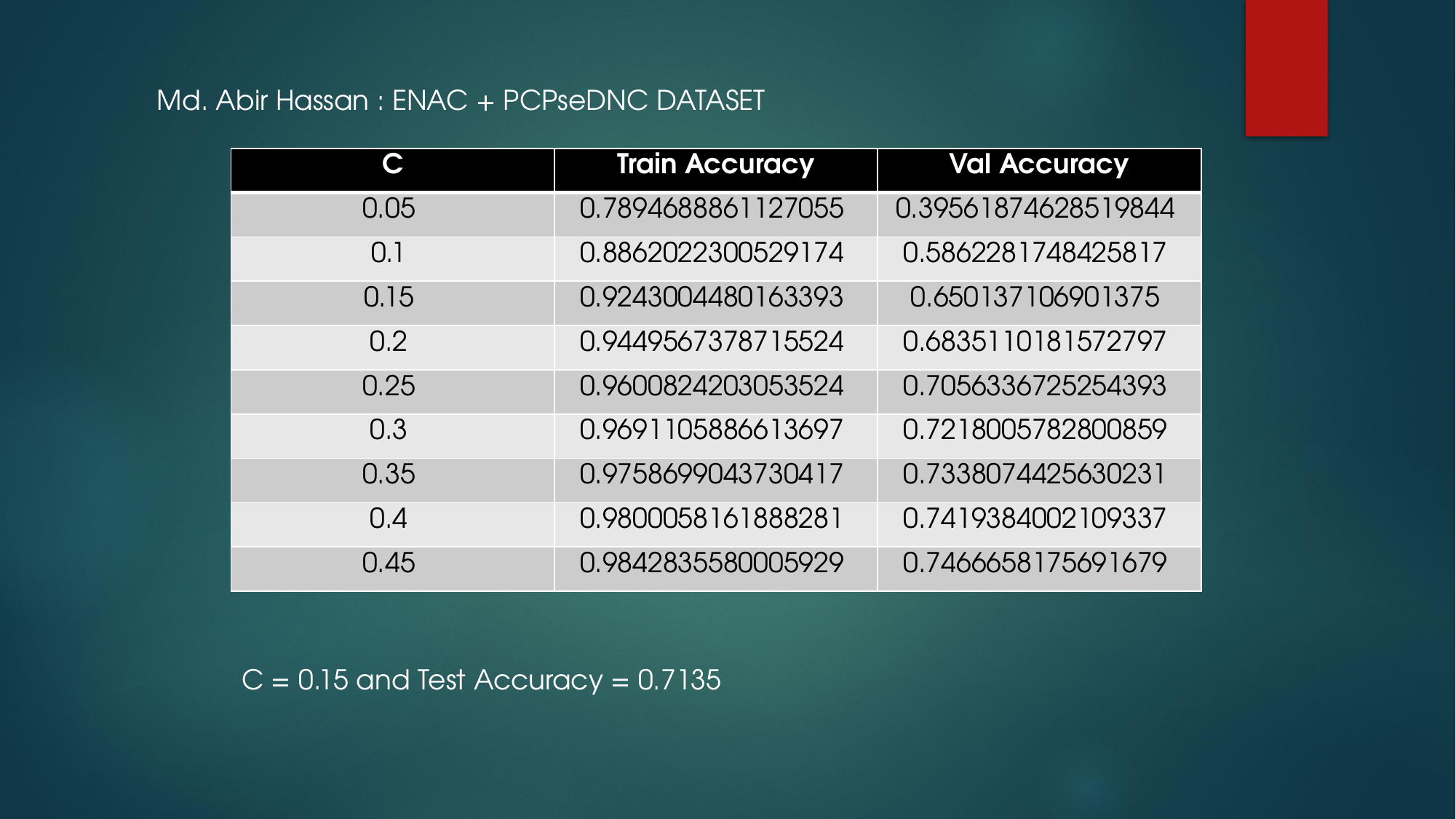

Md. Abir Hassan : ENAC + PCPseDNC DATASET
| C | Train Accuracy | Val Accuracy |
| --- | --- | --- |
| 0.05 | 0.7894688861127055 | 0.39561874628519844 |
| 0.1 | 0.8862022300529174 | 0.5862281748425817 |
| 0.15 | 0.9243004480163393 | 0.650137106901375 |
| 0.2 | 0.9449567378715524 | 0.6835110181572797 |
| 0.25 | 0.9600824203053524 | 0.7056336725254393 |
| 0.3 | 0.9691105886613697 | 0.7218005782800859 |
| 0.35 | 0.9758699043730417 | 0.7338074425630231 |
| 0.4 | 0.9800058161888281 | 0.7419384002109337 |
| 0.45 | 0.9842835580005929 | 0.7466658175691679 |
C = 0.15 and Test Accuracy = 0.7135